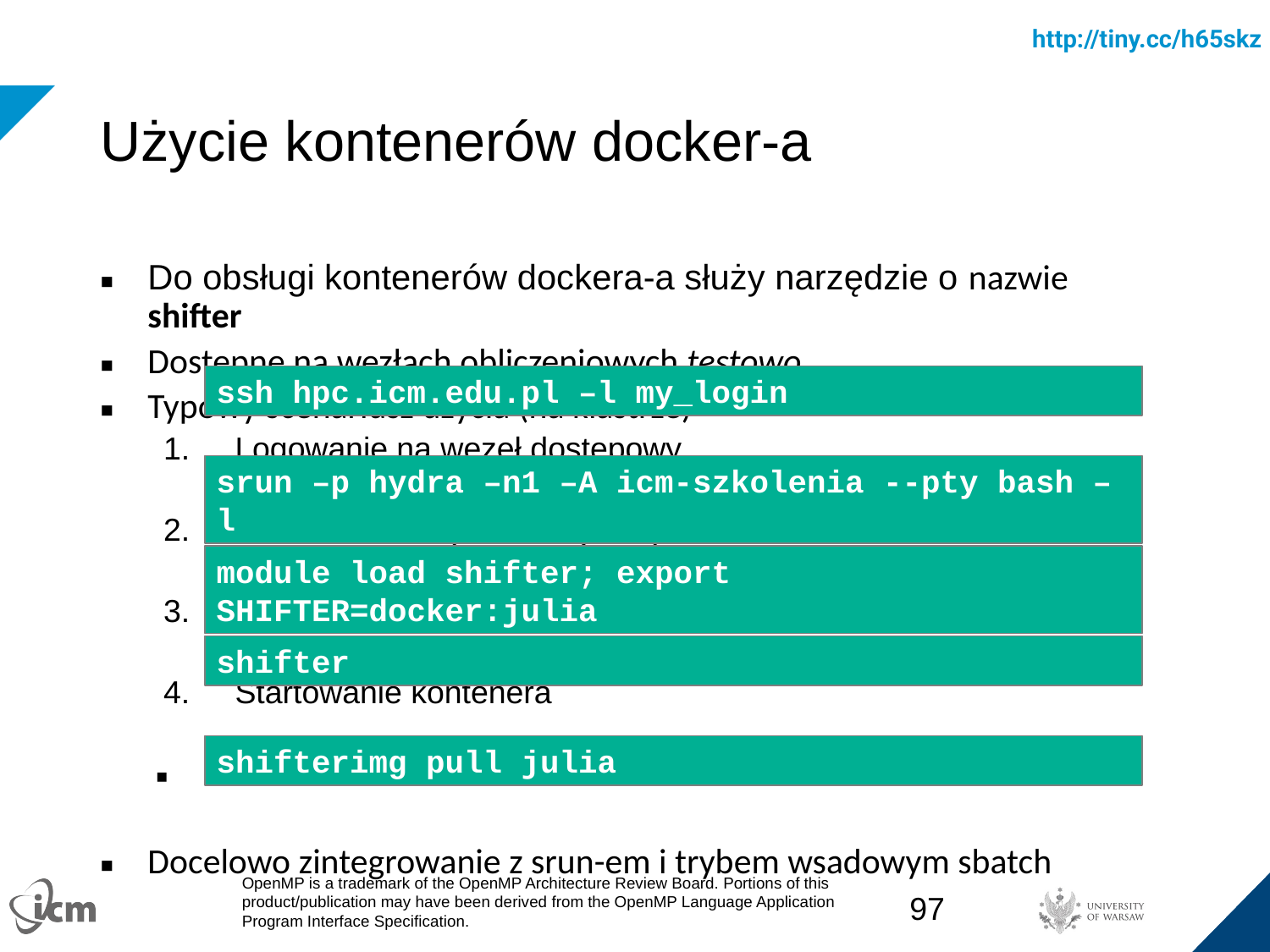

# Użycie kontenerów docker-a
Do obsługi kontenerów dockera-a służy narzędzie o nazwie shifter
Dostępne na węzłach obliczeniowych testowo
Typowy scenariusz użycia (na klastrze)
Logowanie na węzeł dostępowy

Utworzenie sesji interaktywnej

Ustawienie środowiska

Startowanie kontenera

Pobieranie kontenera z docker hub-a

Docelowo zintegrowanie z srun-em i trybem wsadowym sbatch
ssh hpc.icm.edu.pl –l my_login
srun –p hydra –n1 –A icm-szkolenia --pty bash –l
module load shifter; export SHIFTER=docker:julia
shifter
shifterimg pull julia
97